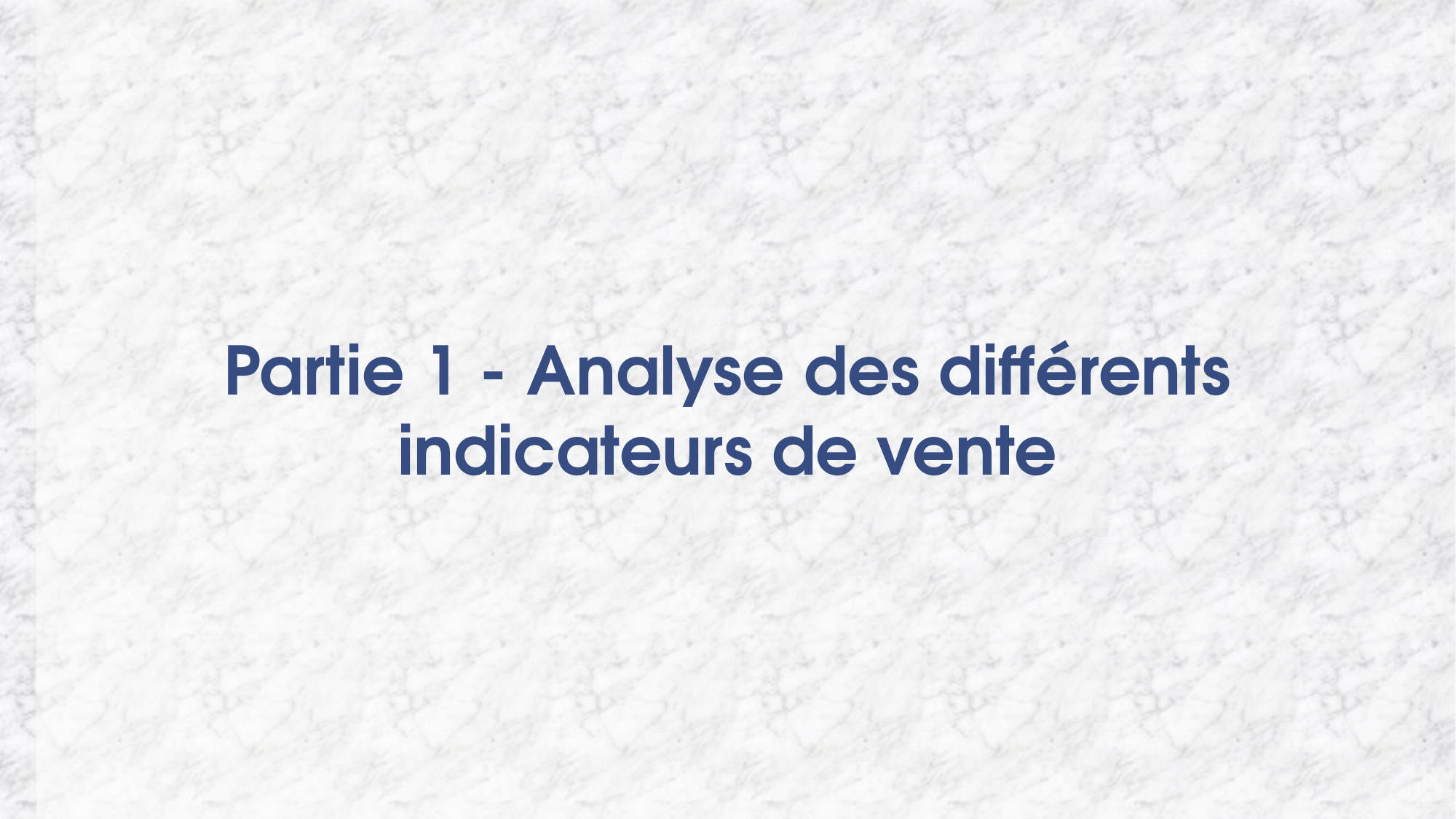

Partie 1 - Analyse des différents indicateurs de vente